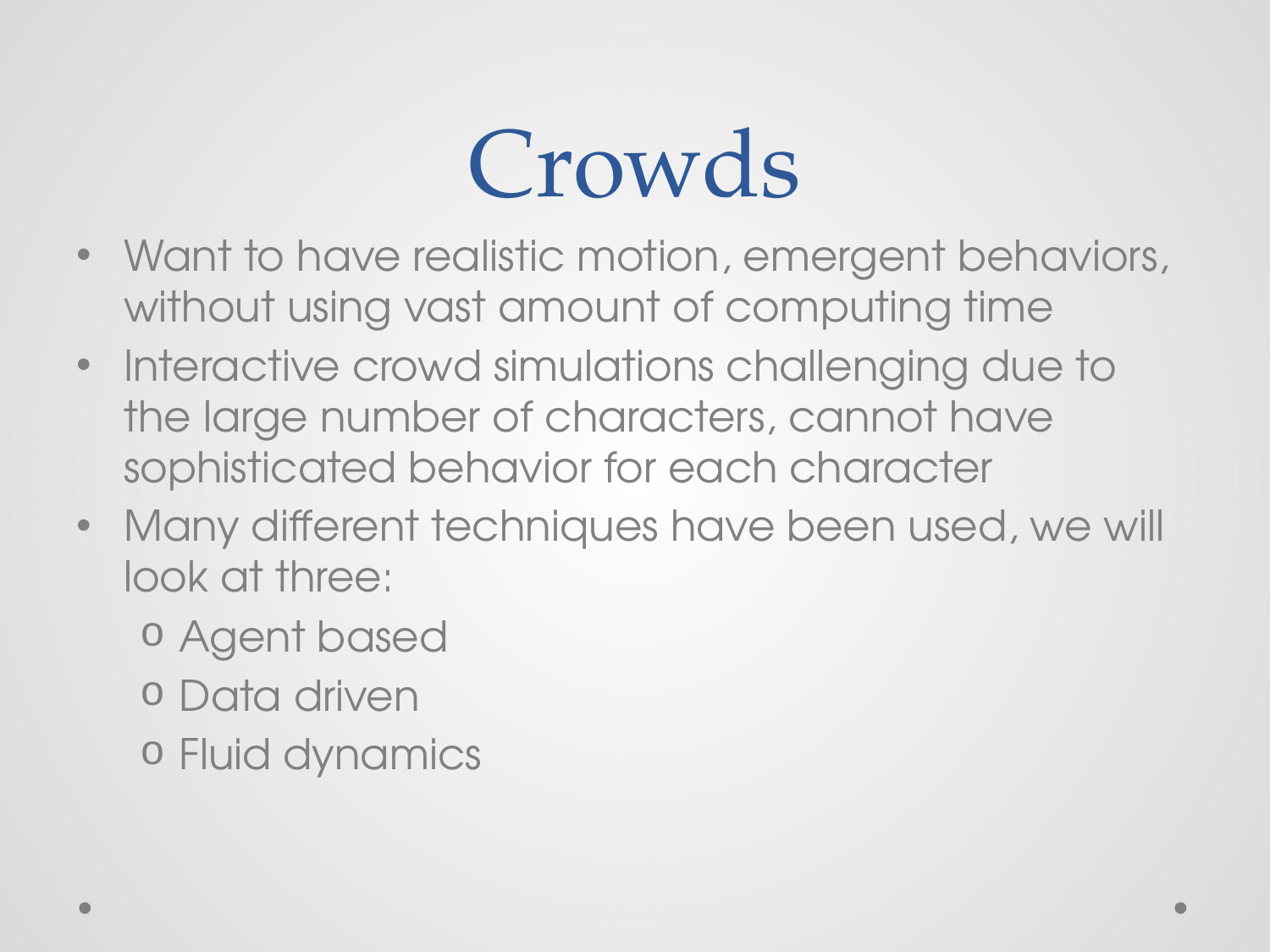

# Crowds
Want to have realistic motion, emergent behaviors, without using vast amount of computing time
Interactive crowd simulations challenging due to the large number of characters, cannot have sophisticated behavior for each character
Many different techniques have been used, we will look at three:
Agent based
Data driven
Fluid dynamics